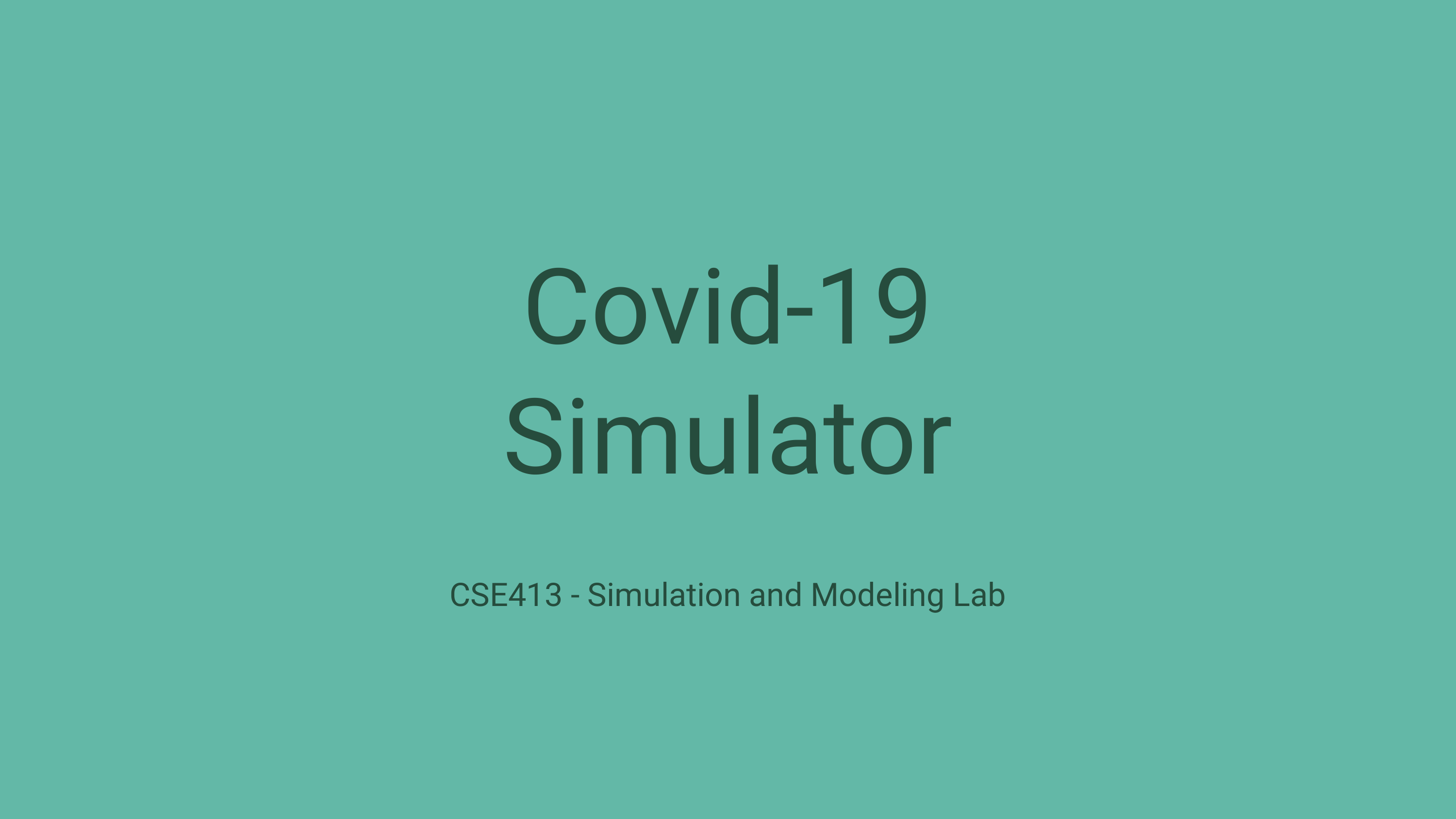

Covid-19 Simulator
CSE413 - Simulation and Modeling Lab